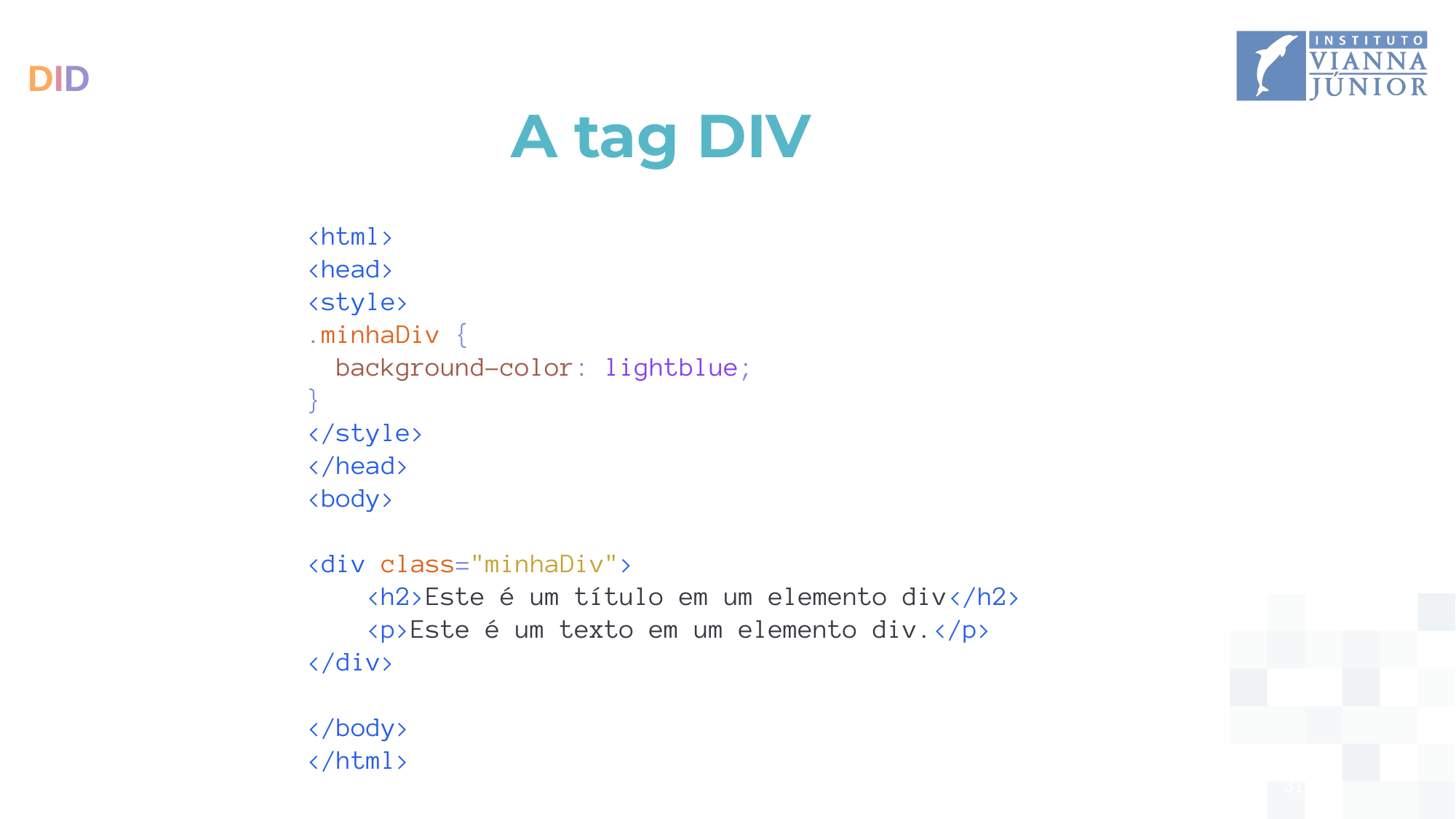

# A tag DIV
<html>
<head>
<style>
.minhaDiv {
  background-color: lightblue;
}
</style>
</head>
<body>
<div class="minhaDiv">
    <h2>Este é um título em um elemento div</h2>
    <p>Este é um texto em um elemento div.</p>
</div>
</body>
</html>
31